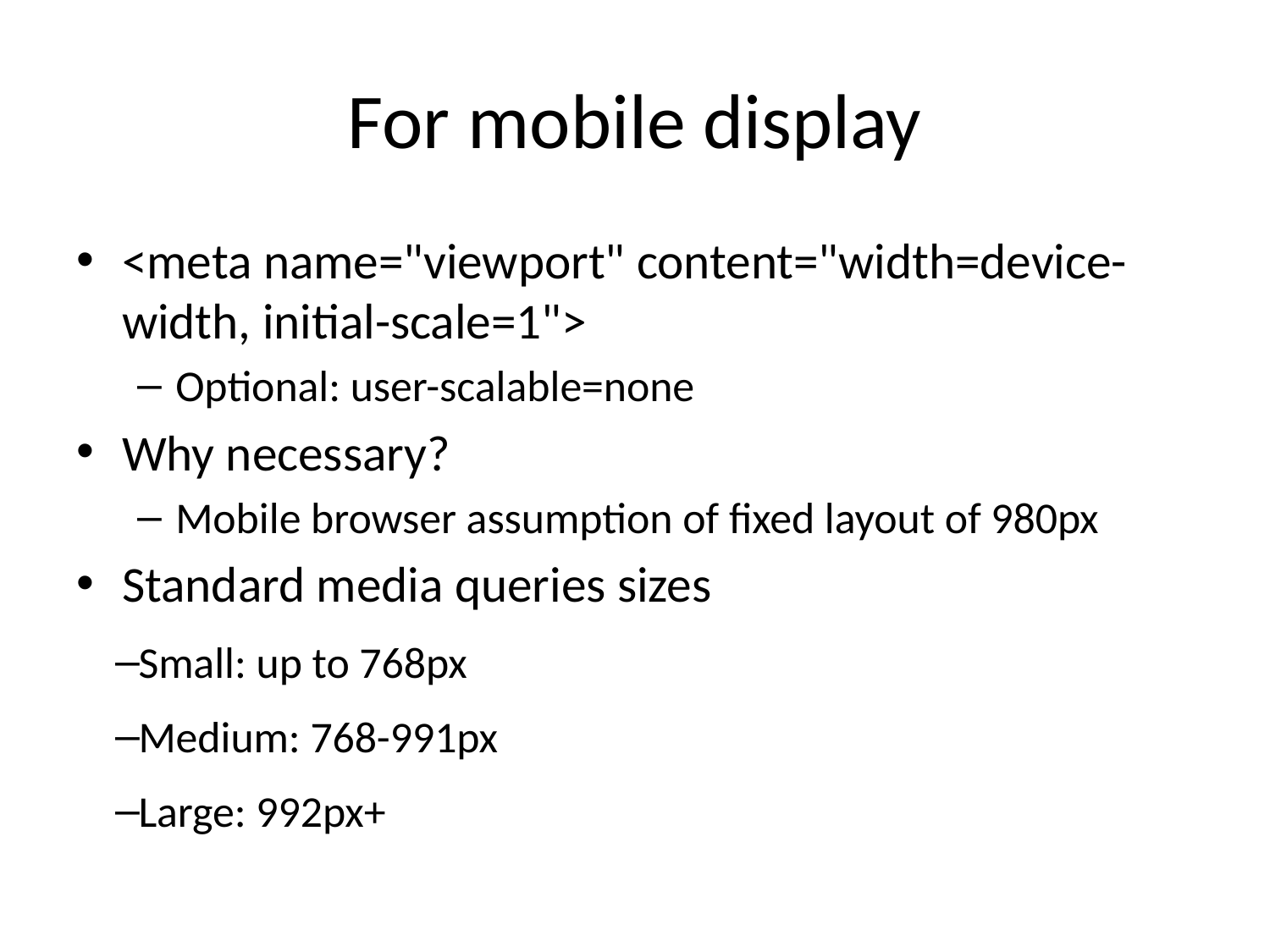

# For mobile display
<meta name="viewport" content="width=device-width, initial-scale=1">
Optional: user-scalable=none
Why necessary?
Mobile browser assumption of fixed layout of 980px
Standard media queries sizes
Small: up to 768px
Medium: 768-991px
Large: 992px+